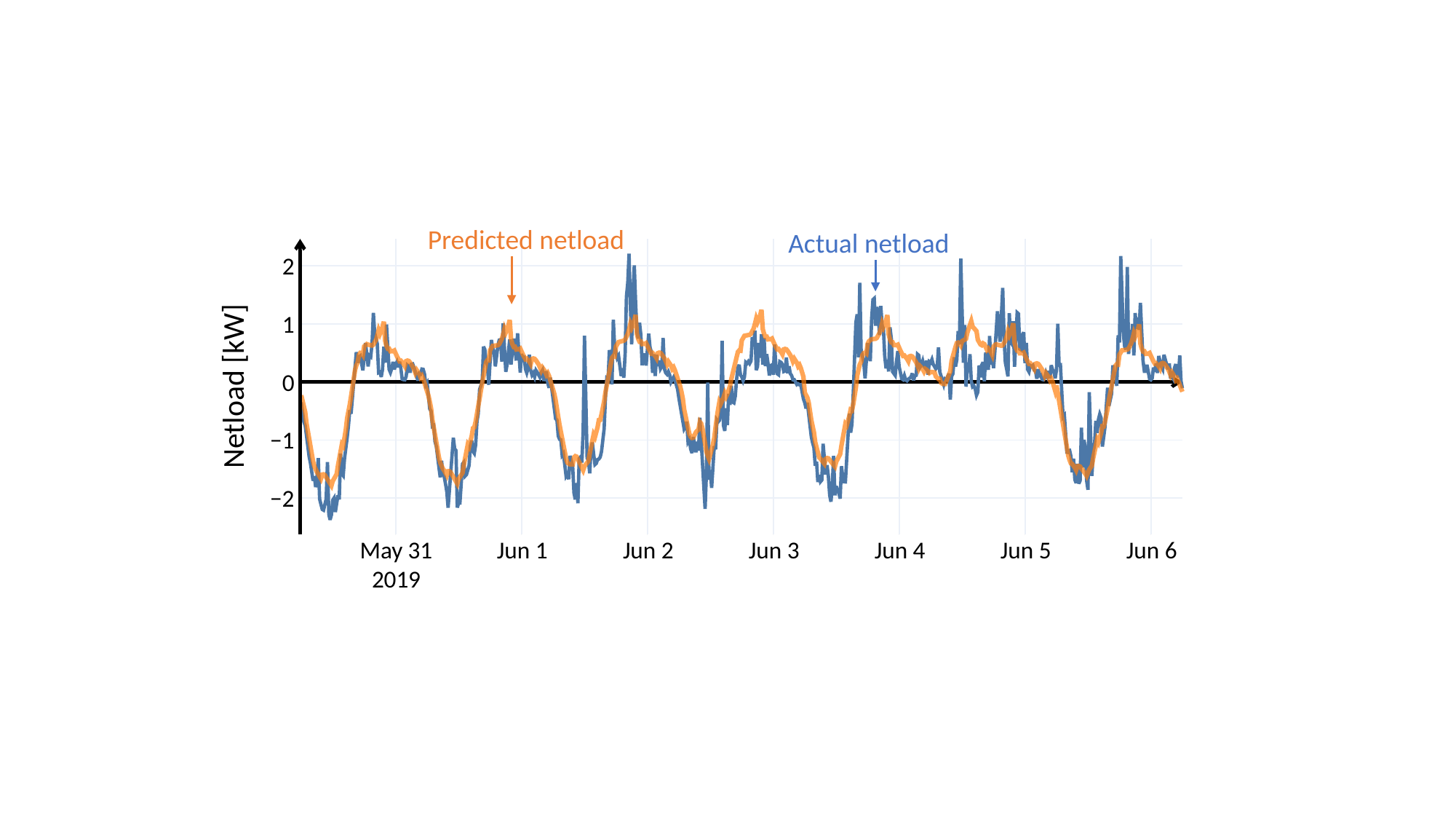

Predicted netload
Actual netload

2
1
0
−1
−2

Netload [kW]

May 31
Jun 1
Jun 2
Jun 3
Jun 4
Jun 5
Jun 6
2019